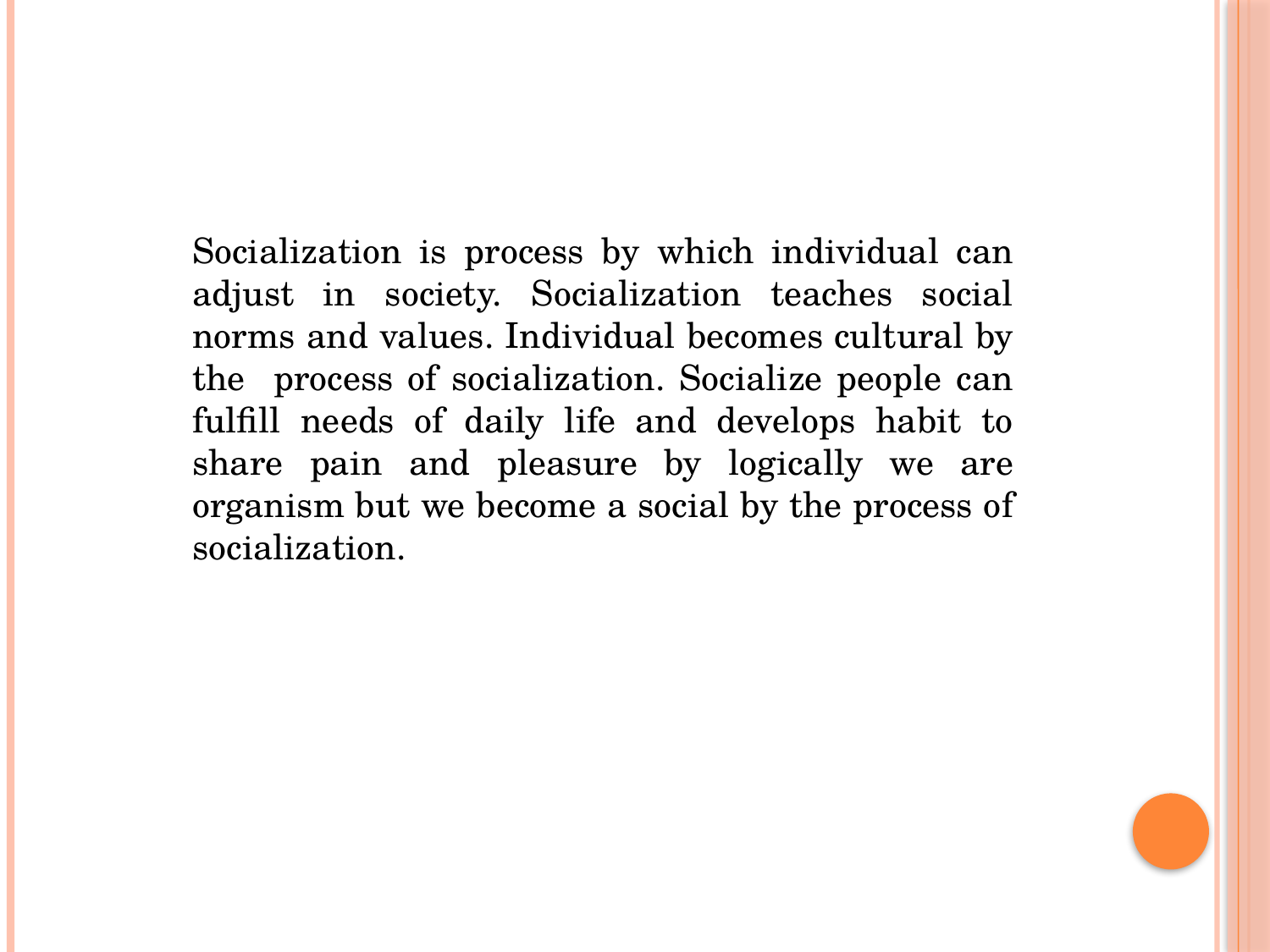

Socialization is process by which individual can adjust in society. Socialization teaches social norms and values. Individual becomes cultural by the  process of socialization. Socialize people can fulfill needs of daily life and develops habit to share pain and pleasure by logically we are organism but we become a social by the process of socialization.